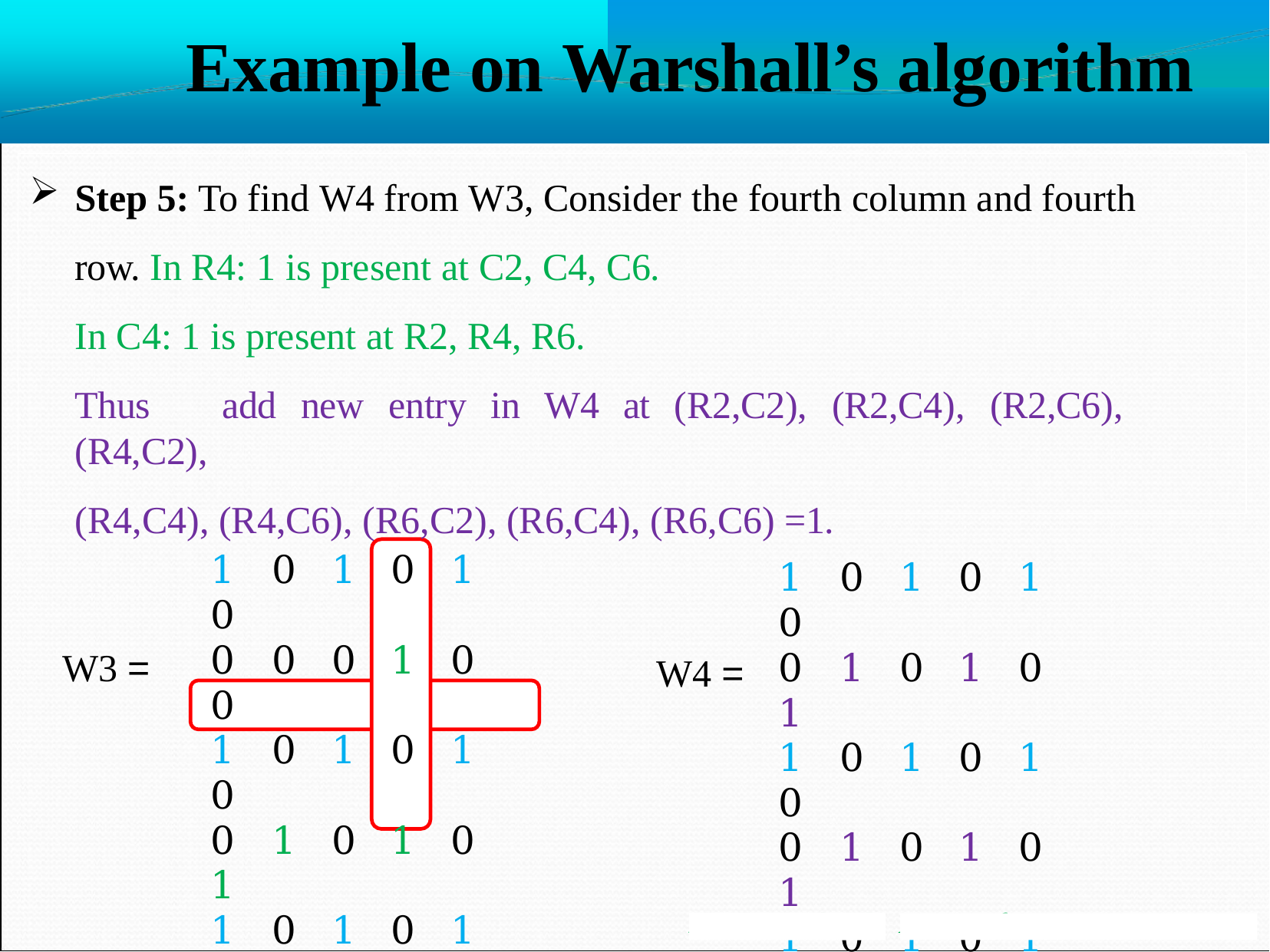

# Example on Warshall’s algorithm
Step 5: To find W4 from W3, Consider the fourth column and fourth row. In R4: 1 is present at C2, C4, C6.
In C4: 1 is present at R2, R4, R6.
Thus	add	new	entry	in	W4	at	(R2,C2),	(R2,C4),	(R2,C6),	(R4,C2),
(R4,C4), (R4,C6), (R6,C2), (R6,C4), (R6,C6) =1.

1	0	1	0	1	0
0	0	0	1	0	0
1	0	1	0	1	0
0	1	0	1	0	1
1	0	1	0	1	0
0	0	0	1	0	0
1	0	1	0	1	0
0	1	0	1	0	1
1	0	1	0	1	0
0	1	0	1	0	1
1	0	1	0	1	0
0	1	0	1	0	1
W3 =
W4 =
Mr. S. B. Shinde
Asst Professor, MESCOE Pune